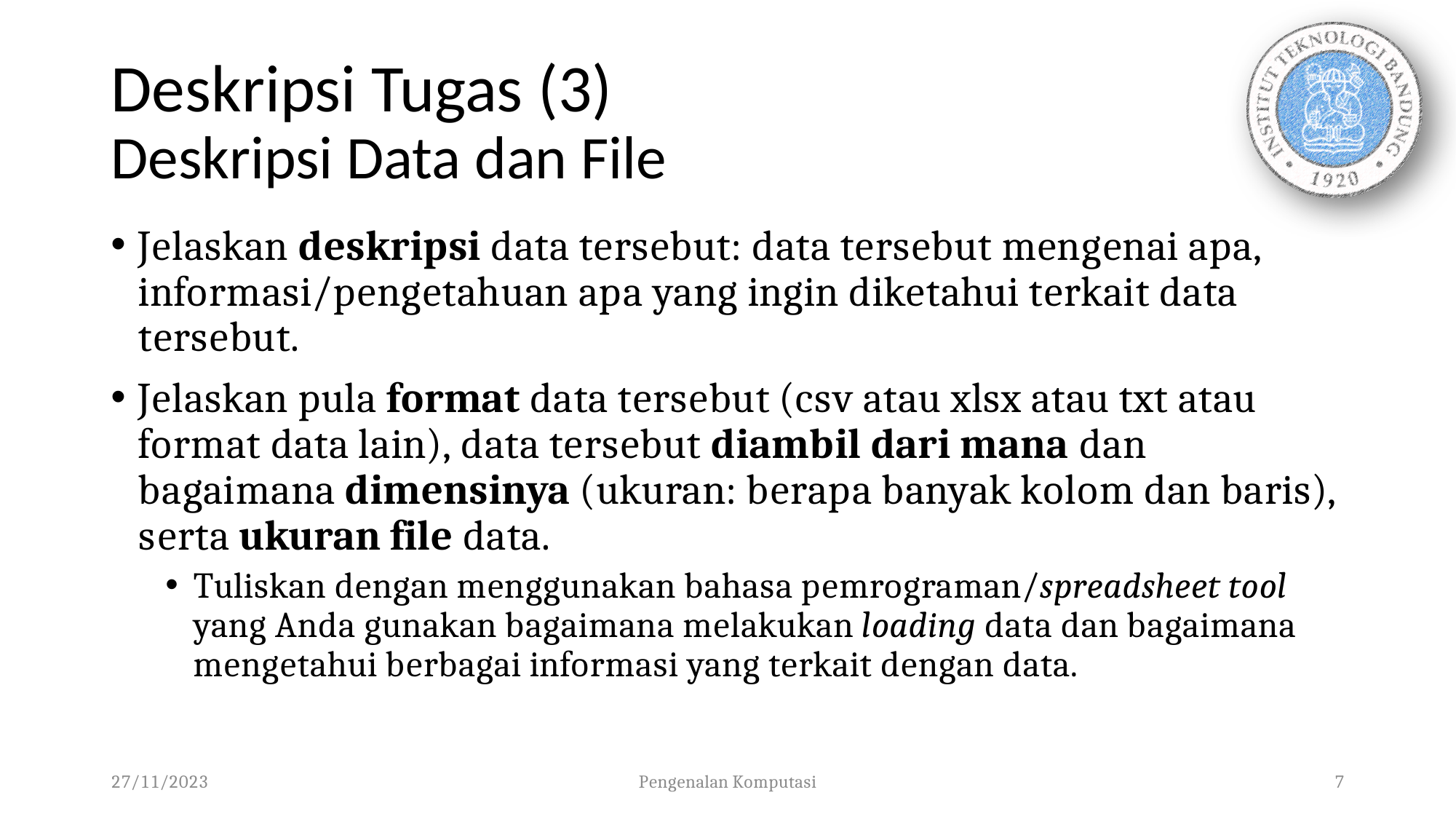

# Deskripsi Tugas (3) Deskripsi Data dan File
Jelaskan deskripsi data tersebut: data tersebut mengenai apa, informasi/pengetahuan apa yang ingin diketahui terkait data tersebut.
Jelaskan pula format data tersebut (csv atau xlsx atau txt atau format data lain), data tersebut diambil dari mana dan bagaimana dimensinya (ukuran: berapa banyak kolom dan baris), serta ukuran file data.
Tuliskan dengan menggunakan bahasa pemrograman/spreadsheet tool yang Anda gunakan bagaimana melakukan loading data dan bagaimana mengetahui berbagai informasi yang terkait dengan data.
27/11/2023
Pengenalan Komputasi
7